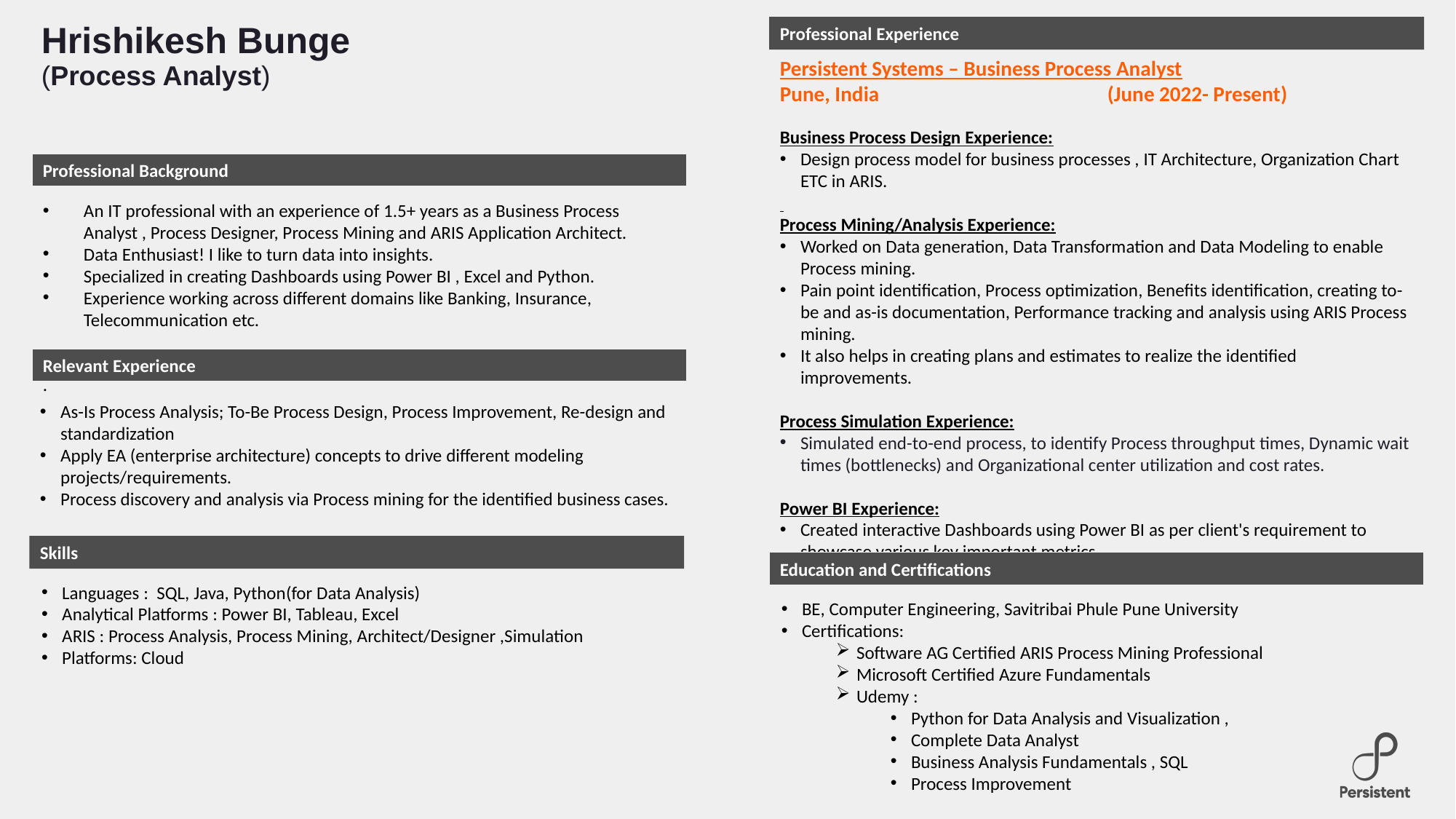

Hrishikesh Bunge
(Process Analyst)

Professional Experience
Persistent Systems – Business Process Analyst
Pune, India			(June 2022- Present)

Business Process Design Experience:
Design process model for business processes , IT Architecture, Organization Chart ETC in ARIS.

Process Mining/Analysis Experience:
Worked on Data generation, Data Transformation and Data Modeling to enable Process mining.
Pain point identification, Process optimization, Benefits identification, creating to-be and as-is documentation, Performance tracking and analysis using ARIS Process mining.
It also helps in creating plans and estimates to realize the identified improvements.

Process Simulation Experience:
Simulated end-to-end process, to identify Process throughput times, Dynamic wait times (bottlenecks) and Organizational center utilization and cost rates.

Power BI Experience:
Created interactive Dashboards using Power BI as per client's requirement to showcase various key important metrics.

Professional Background
An IT professional with an experience of 1.5+ years as a Business Process Analyst , Process Designer, Process Mining and ARIS Application Architect.
Data Enthusiast! I like to turn data into insights.
Specialized in creating Dashboards using Power BI , Excel and Python.
Experience working across different domains like Banking, Insurance, Telecommunication etc.

.
Relevant Experience
As-Is Process Analysis; To-Be Process Design, Process Improvement, Re-design and standardization
Apply EA (enterprise architecture) concepts to drive different modeling projects/requirements.
Process discovery and analysis via Process mining for the identified business cases.
Skills
Education and Certifications
Languages :  SQL, Java, Python(for Data Analysis)
Analytical Platforms : Power BI, Tableau, Excel
ARIS : Process Analysis, Process Mining, Architect/Designer ,Simulation
Platforms: Cloud
BE, Computer Engineering, Savitribai Phule Pune University
Certifications:
Software AG Certified ARIS Process Mining Professional
Microsoft Certified Azure Fundamentals
Udemy :
Python for Data Analysis and Visualization ,
Complete Data Analyst
Business Analysis Fundamentals , SQL
Process Improvement